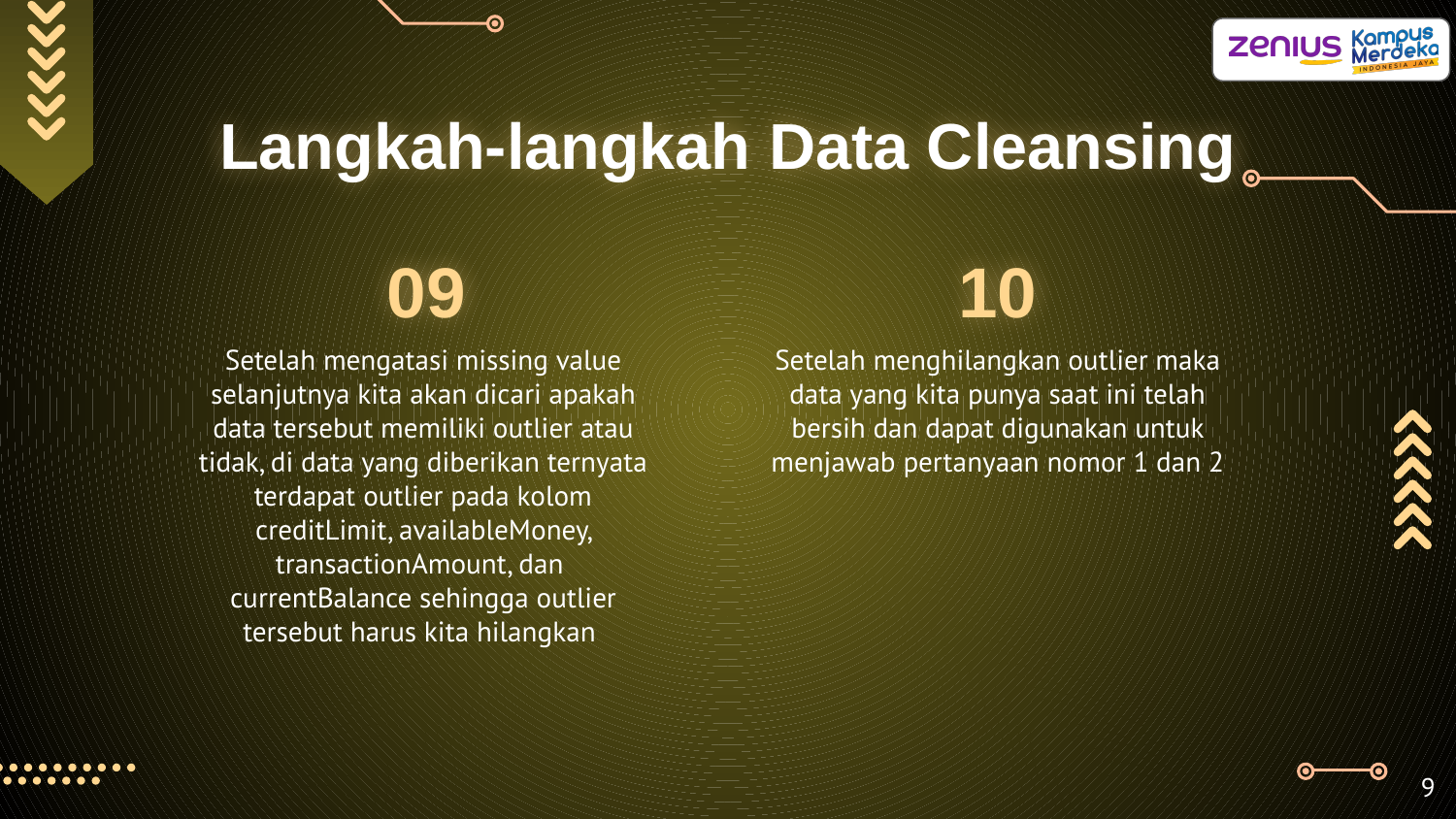

# Langkah-langkah Data Cleansing

10
09
Setelah menghilangkan outlier maka data yang kita punya saat ini telah bersih dan dapat digunakan untuk menjawab pertanyaan nomor 1 dan 2
Setelah mengatasi missing value selanjutnya kita akan dicari apakah data tersebut memiliki outlier atau tidak, di data yang diberikan ternyata terdapat outlier pada kolom creditLimit, availableMoney, transactionAmount, dan  currentBalance sehingga outlier tersebut harus kita hilangkan
9